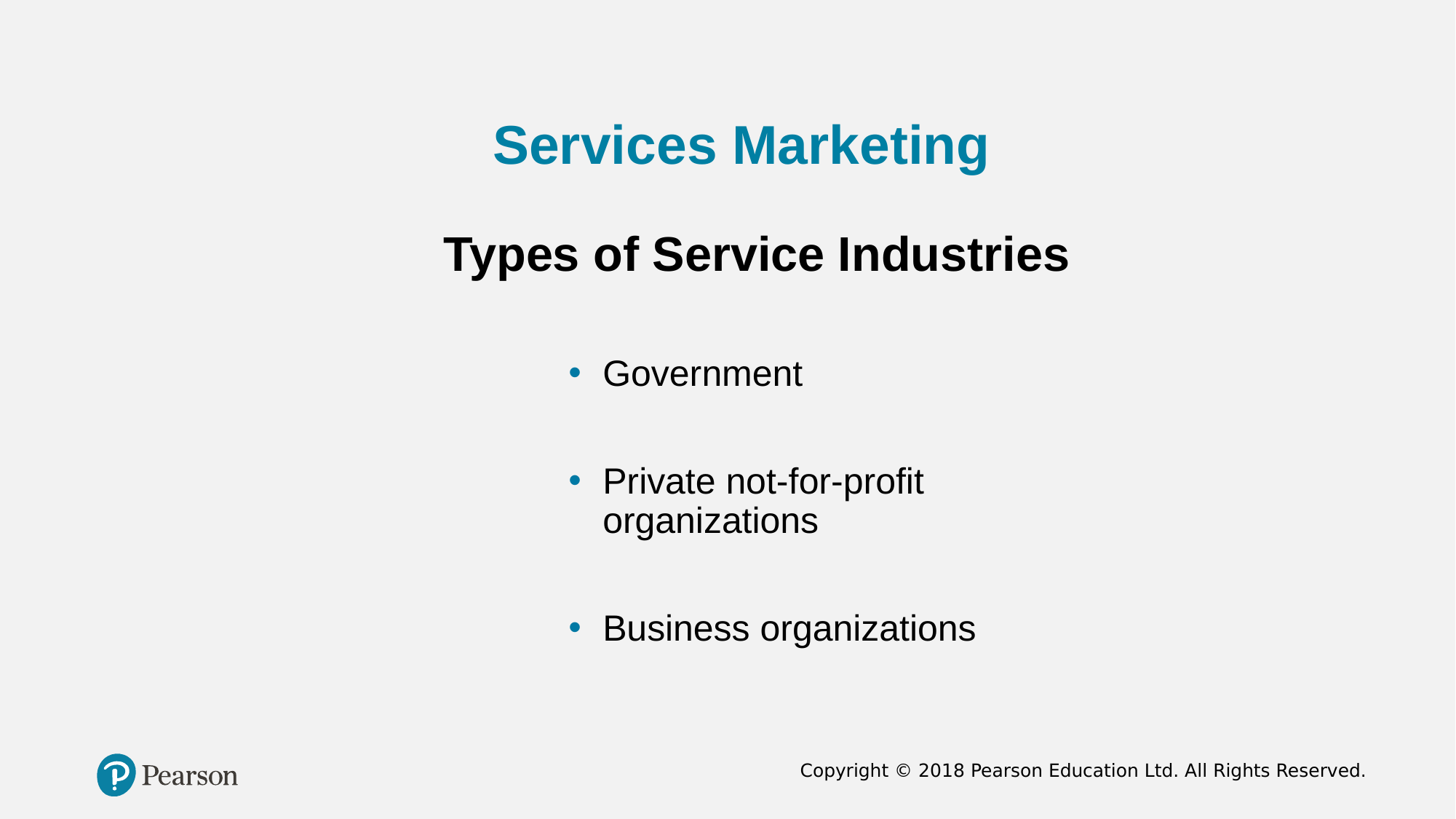

# Services Marketing
Types of Service Industries

Government

Private not-for-profit organizations

Business organizations